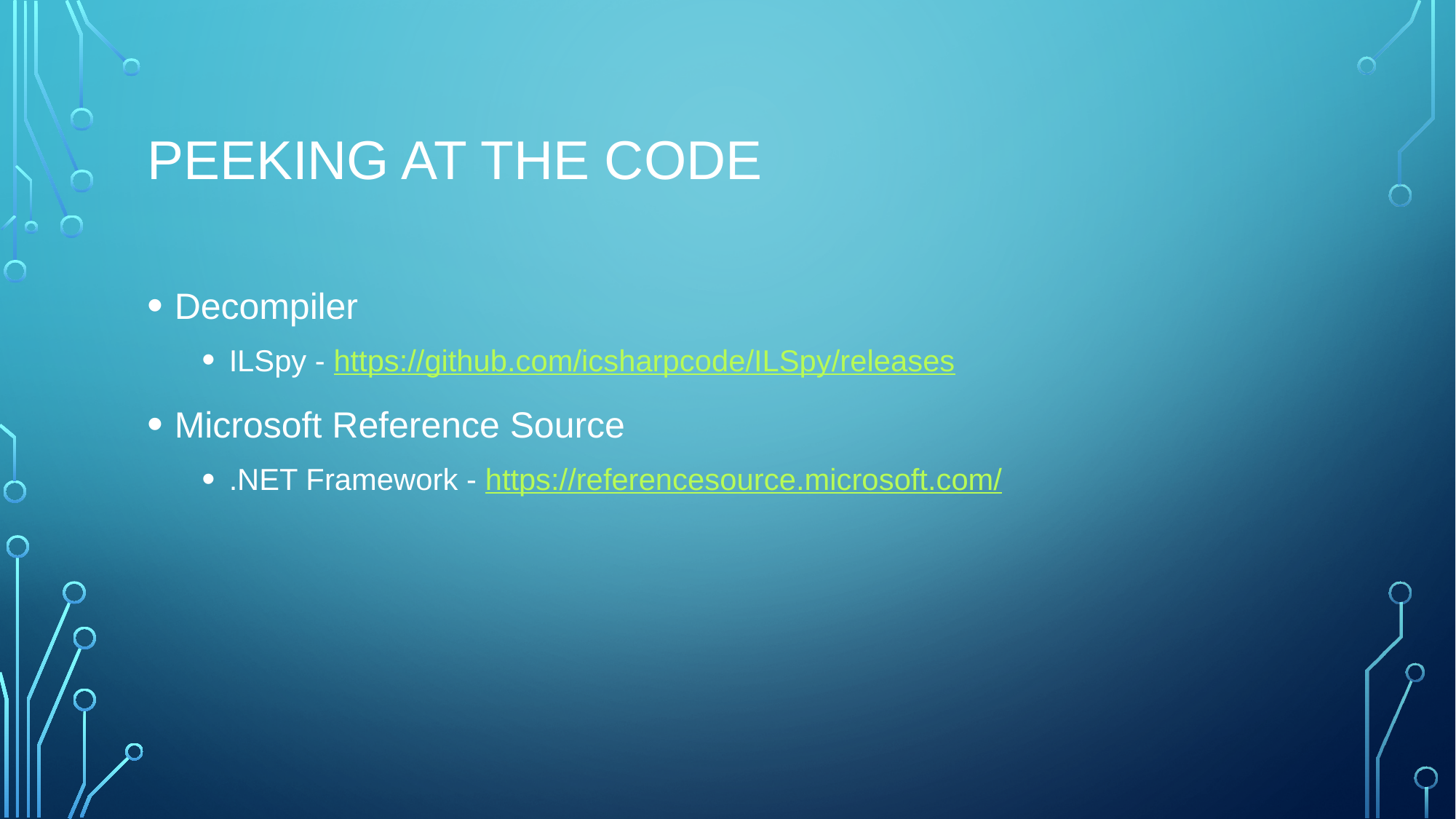

# PeEking at the code
Decompiler
ILSpy - https://github.com/icsharpcode/ILSpy/releases
Microsoft Reference Source
.NET Framework - https://referencesource.microsoft.com/